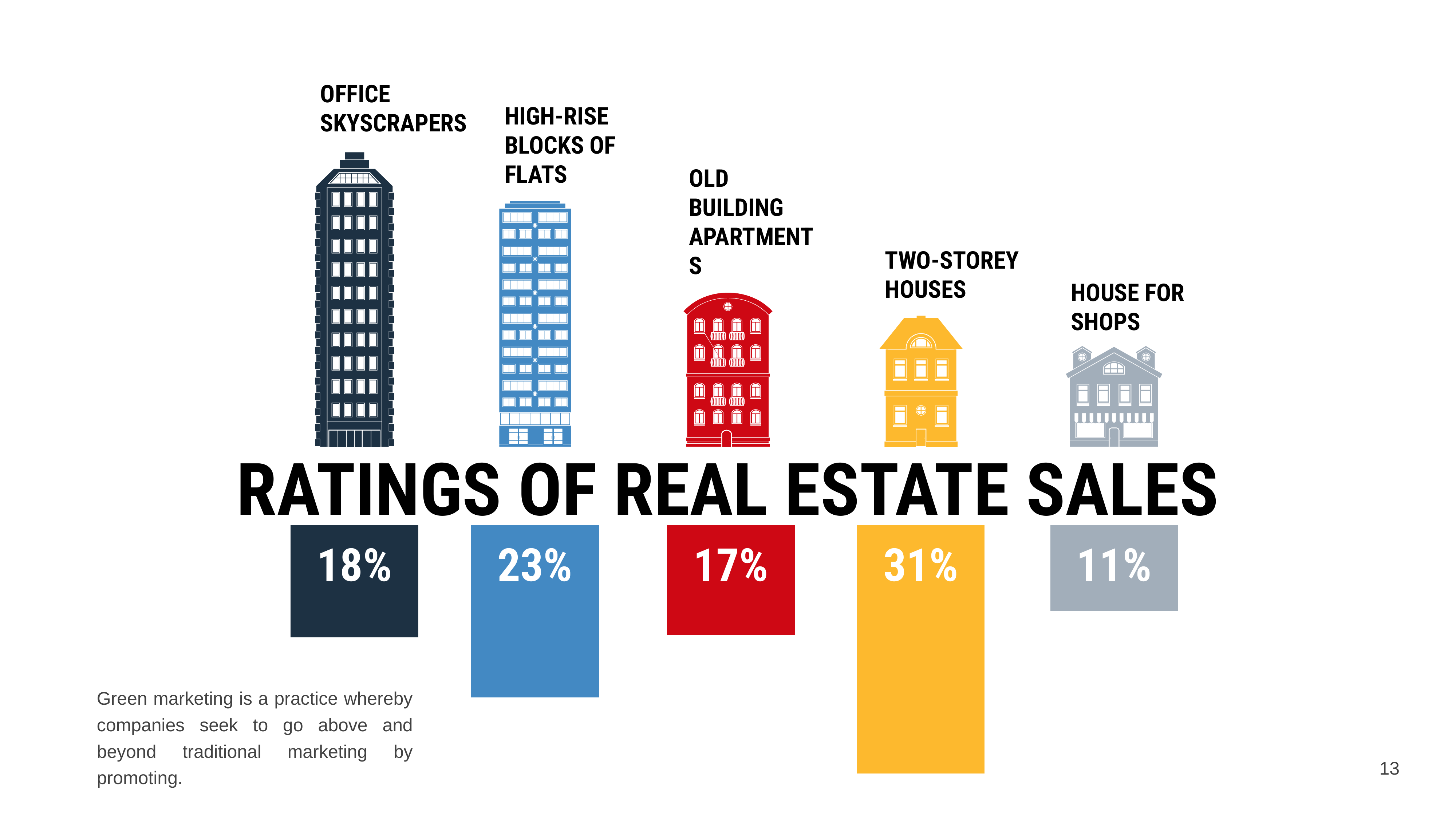

OFFICE SKYSCRAPERS
HIGH-RISE BLOCKS OF FLATS

OLD BUILDING APARTMENTS

TWO-STOREY HOUSES
HOUSE FOR SHOPS

RATINGS OF REAL ESTATE SALES

18%
23%
17%
31%
11%
Green marketing is a practice whereby companies seek to go above and beyond traditional marketing by promoting.